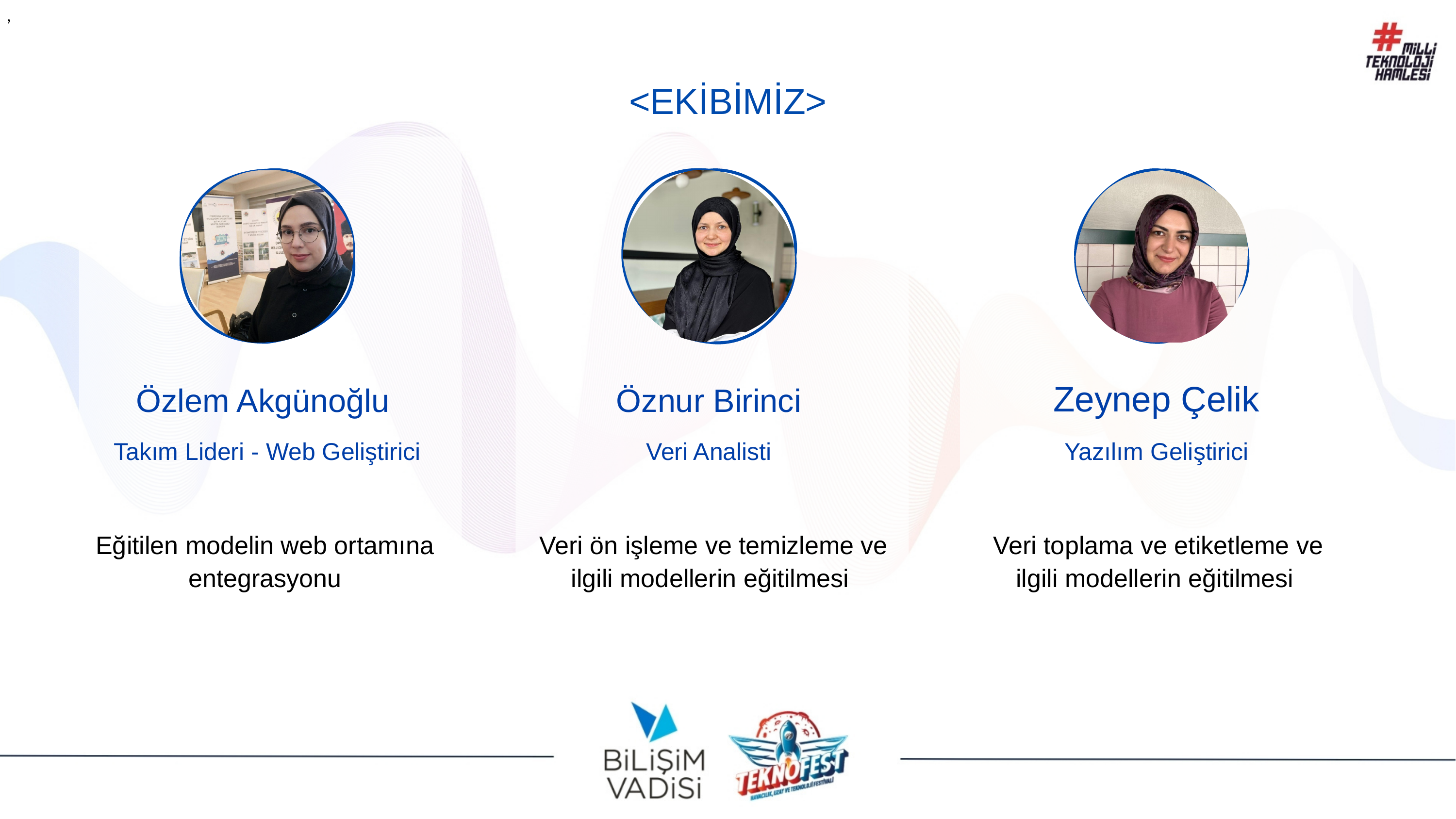

,
<EKİBİMİZ>

Özlem Akgünoğlu
Takım Lideri - Web Geliştirici
Öznur Birinci
Veri Analisti
Zeynep Çelik
Yazılım Geliştirici

Eğitilen modelin web ortamına entegrasyonu
Veri ön işleme ve temizleme ve
ilgili modellerin eğitilmesi
Veri toplama ve etiketleme ve
ilgili modellerin eğitilmesi